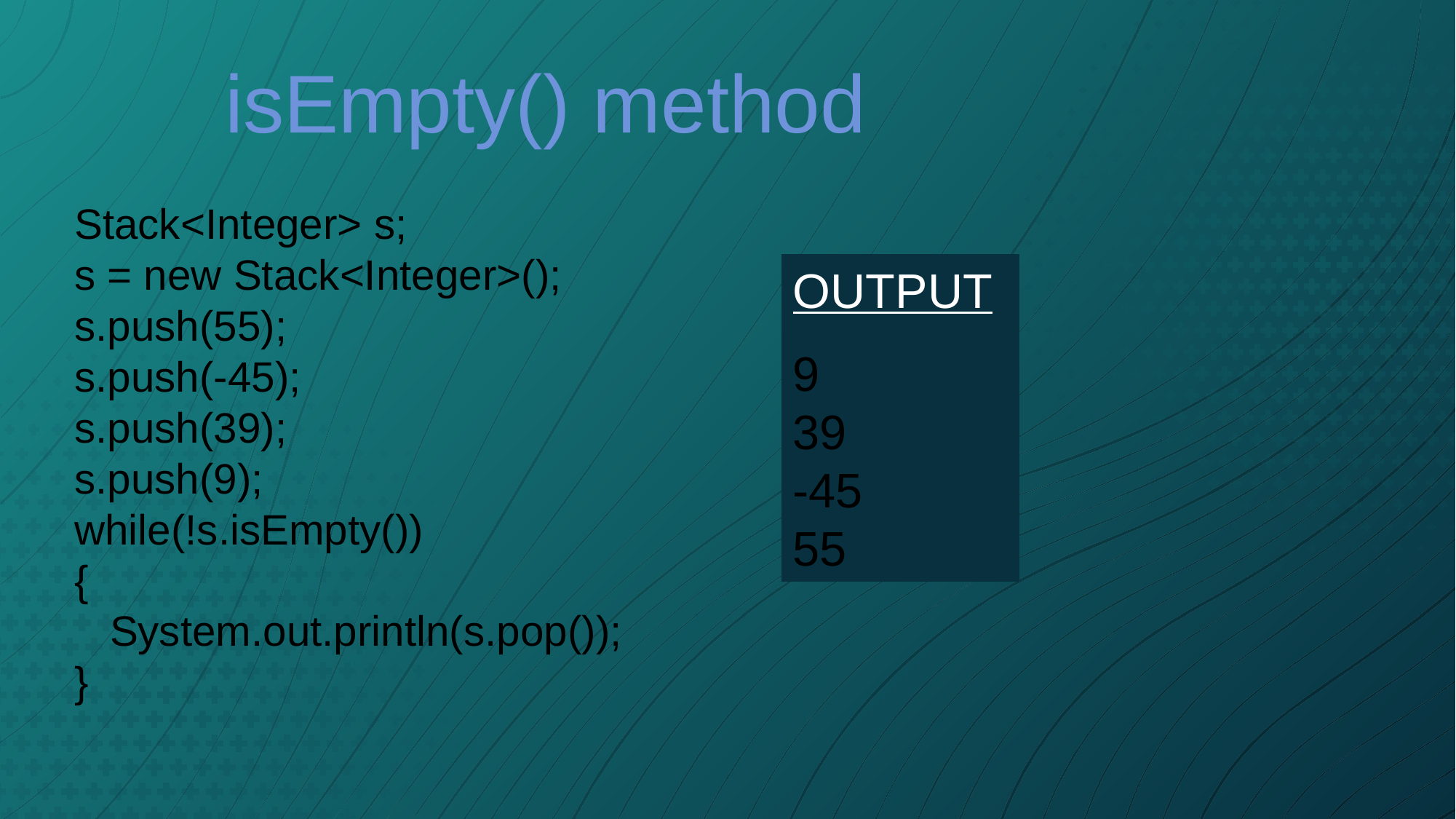

isEmpty() method
Stack<Integer> s;
s = new Stack<Integer>();
s.push(55);
s.push(-45);
s.push(39);
s.push(9);
while(!s.isEmpty())
{
   System.out.println(s.pop());
}
OUTPUT
9
39
-45
55